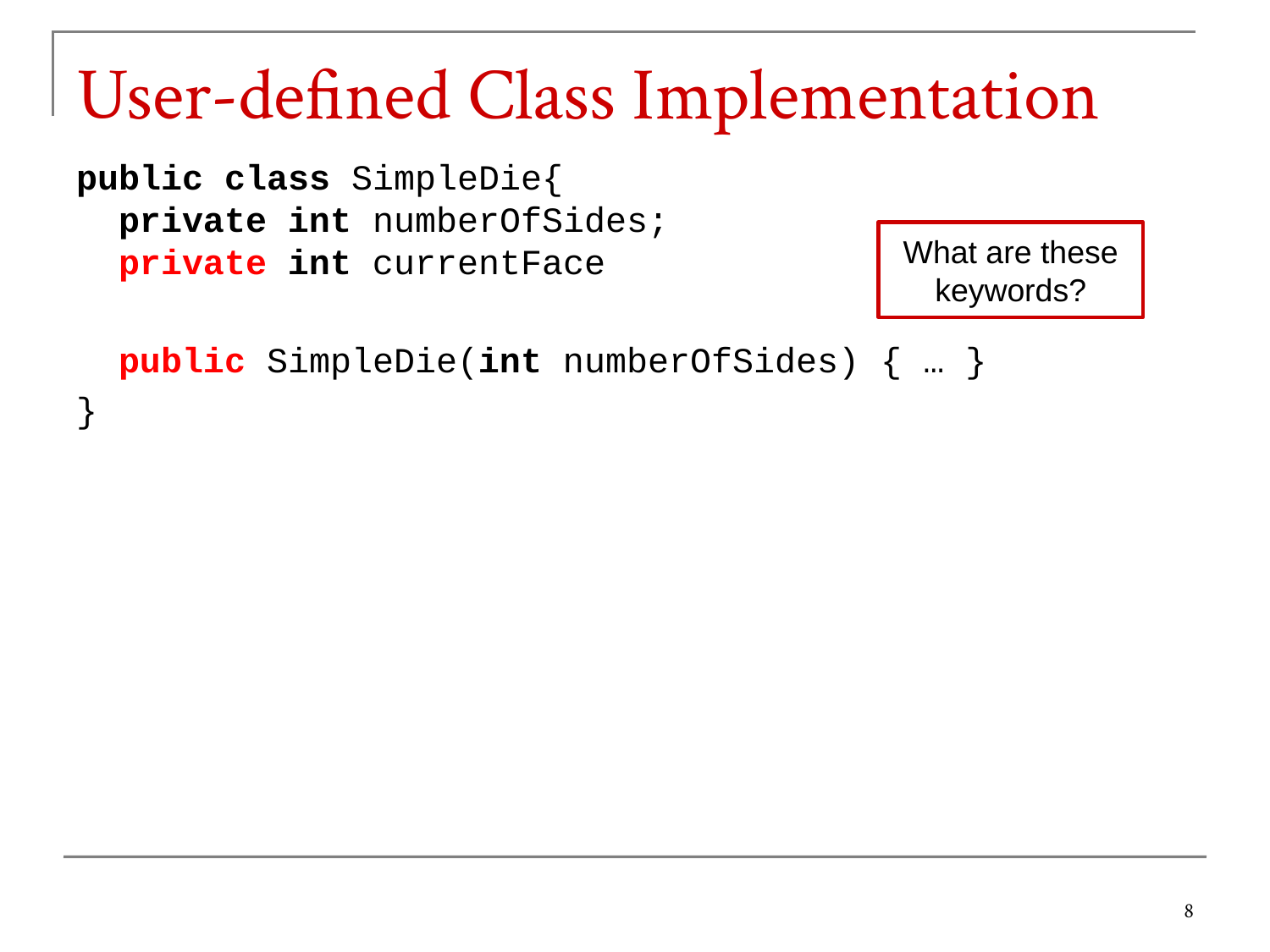

# User-defined Class Implementation
public class SimpleDie{
  private int numberOfSides;
  private int currentFace

  public SimpleDie(int numberOfSides) { … }
}

What are these keywords?
8